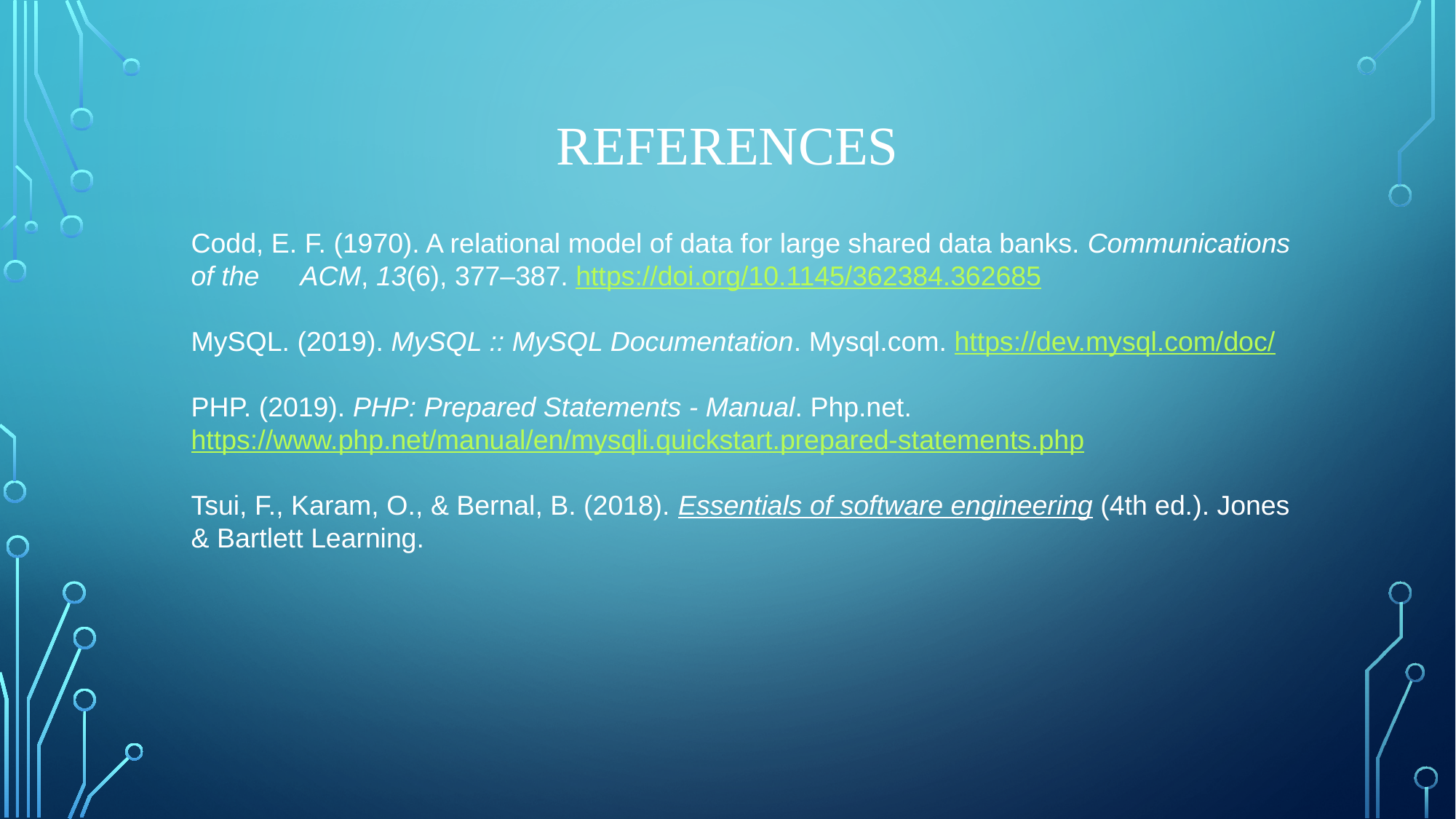

# references
Codd, E. F. (1970). A relational model of data for large shared data banks. Communications of the 	ACM, 13(6), 377–387. https://doi.org/10.1145/362384.362685

MySQL. (2019). MySQL :: MySQL Documentation. Mysql.com. https://dev.mysql.com/doc/

PHP. (2019). PHP: Prepared Statements - Manual. Php.net. 	https://www.php.net/manual/en/mysqli.quickstart.prepared-statements.php

Tsui, F., Karam, O., & Bernal, B. (2018). Essentials of software engineering (4th ed.). Jones & Bartlett Learning.